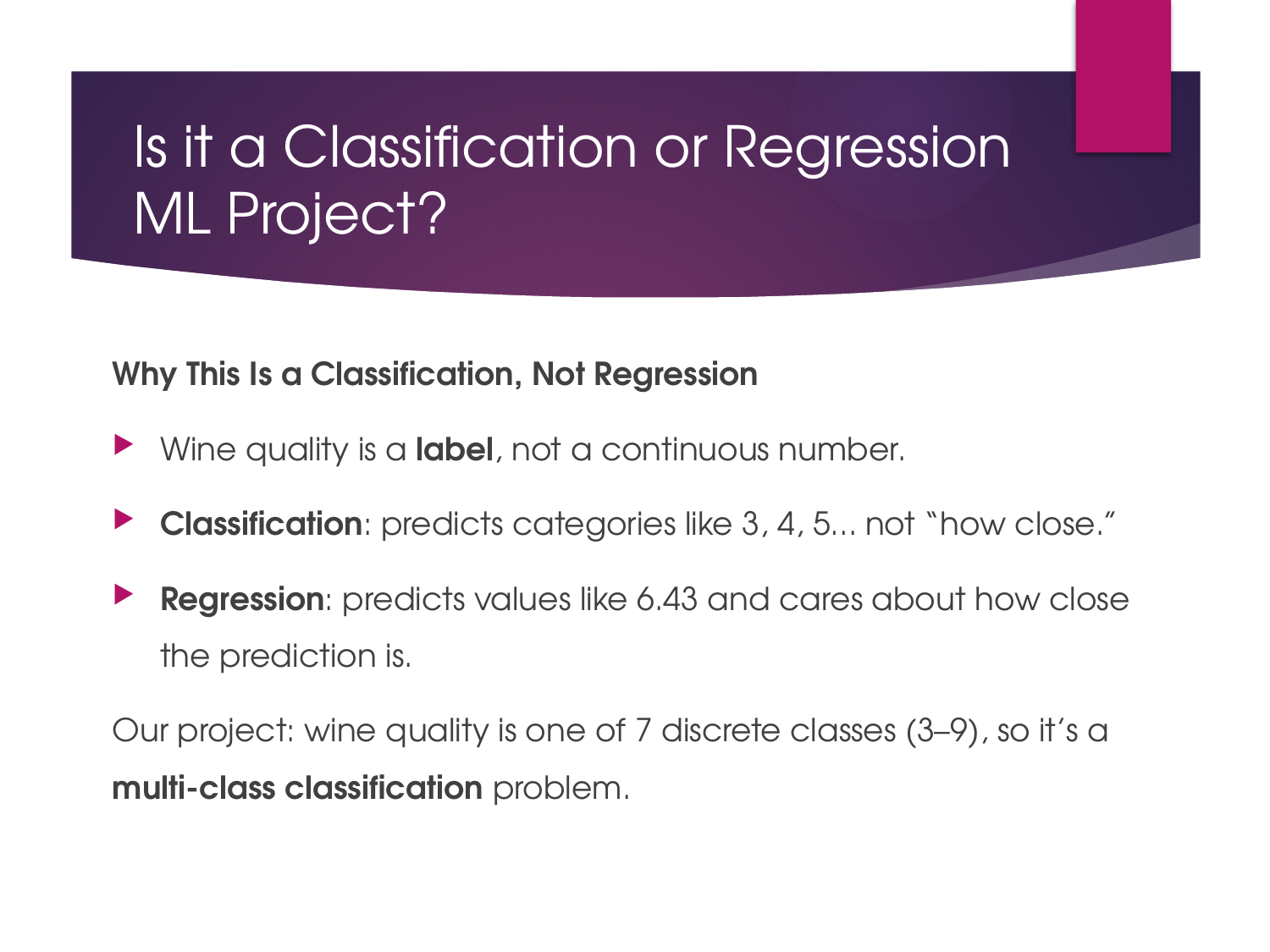

# Is it a Classification or Regression ML Project?
Why This Is a Classification, Not Regression
Wine quality is a label, not a continuous number.
Classification: predicts categories like 3, 4, 5… not “how close.”
Regression: predicts values like 6.43 and cares about how close the prediction is.
Our project: wine quality is one of 7 discrete classes (3–9), so it’s a multi-class classification problem.